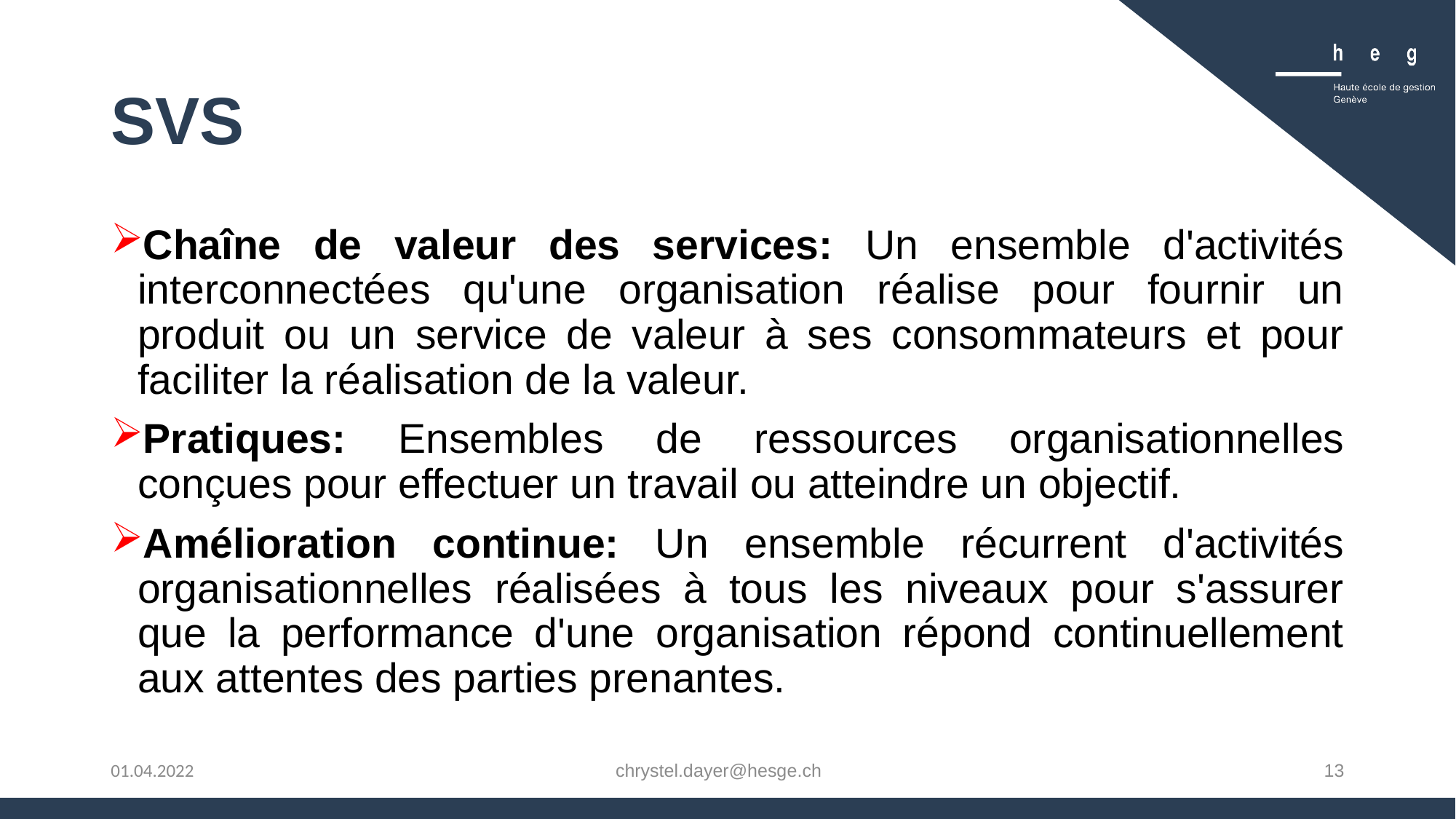

# SVS
Chaîne de valeur des services: Un ensemble d'activités interconnectées qu'une organisation réalise pour fournir un produit ou un service de valeur à ses consommateurs et pour faciliter la réalisation de la valeur.
Pratiques: Ensembles de ressources organisationnelles conçues pour effectuer un travail ou atteindre un objectif.
Amélioration continue: Un ensemble récurrent d'activités organisationnelles réalisées à tous les niveaux pour s'assurer que la performance d'une organisation répond continuellement aux attentes des parties prenantes.

chrystel.dayer@hesge.ch
13